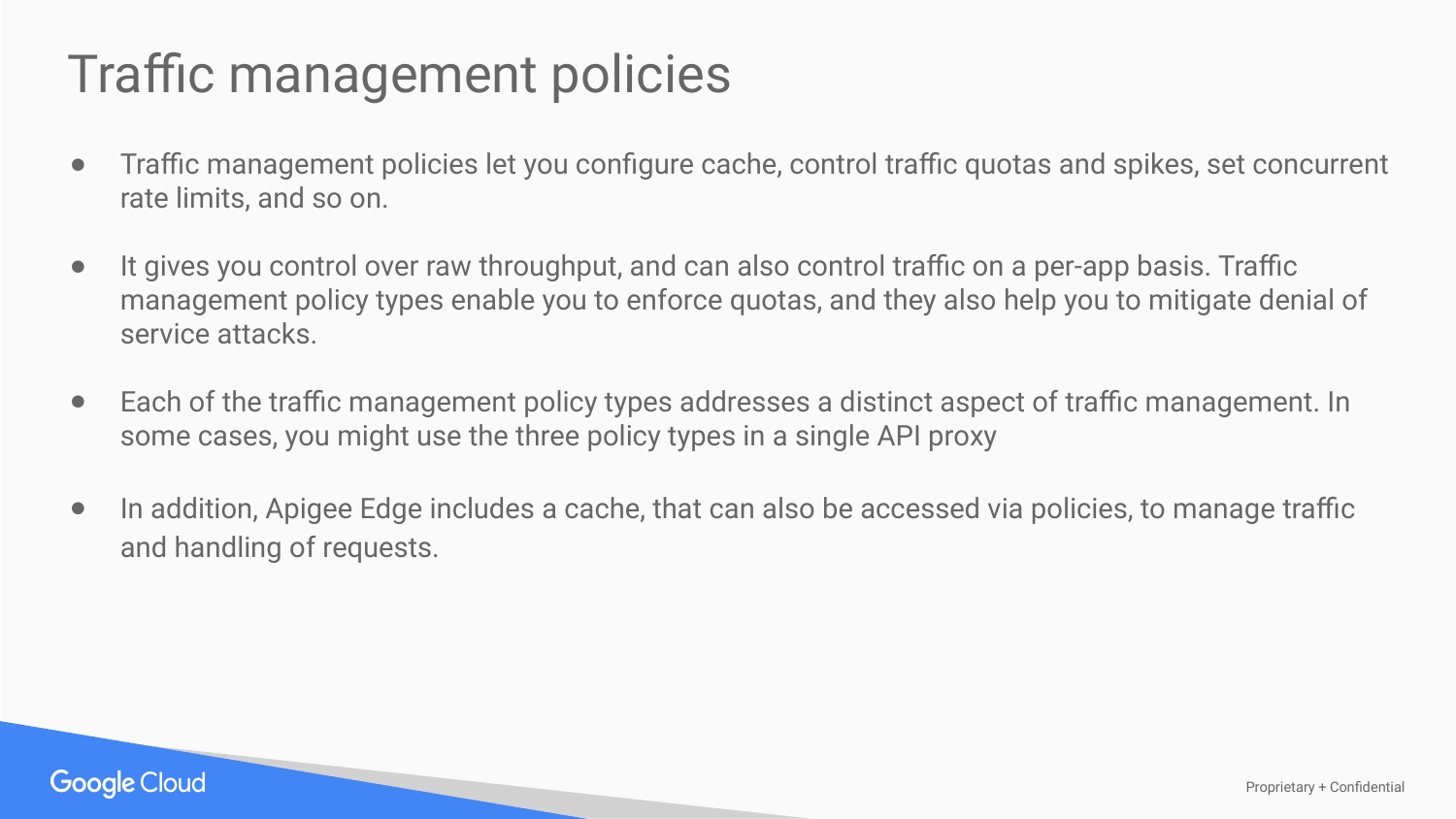

Traffic management policies
Traffic management policies let you configure cache, control traffic quotas and spikes, set concurrent rate limits, and so on.

It gives you control over raw throughput, and can also control traffic on a per-app basis. Traffic management policy types enable you to enforce quotas, and they also help you to mitigate denial of service attacks.

Each of the traffic management policy types addresses a distinct aspect of traffic management. In some cases, you might use the three policy types in a single API proxy

In addition, Apigee Edge includes a cache, that can also be accessed via policies, to manage traffic and handling of requests.